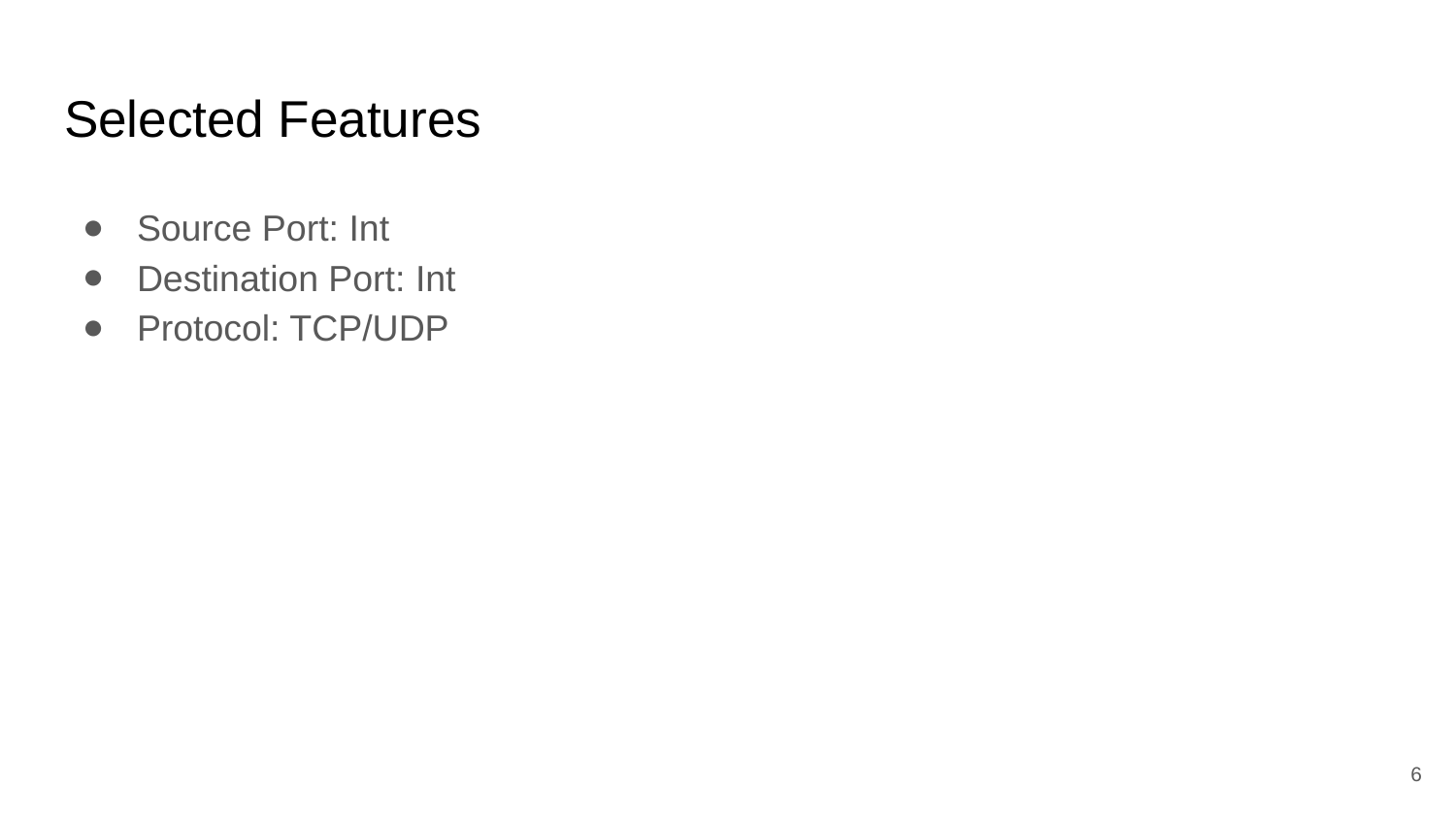

# Selected Features
Source Port: Int
Destination Port: Int
Protocol: TCP/UDP
6